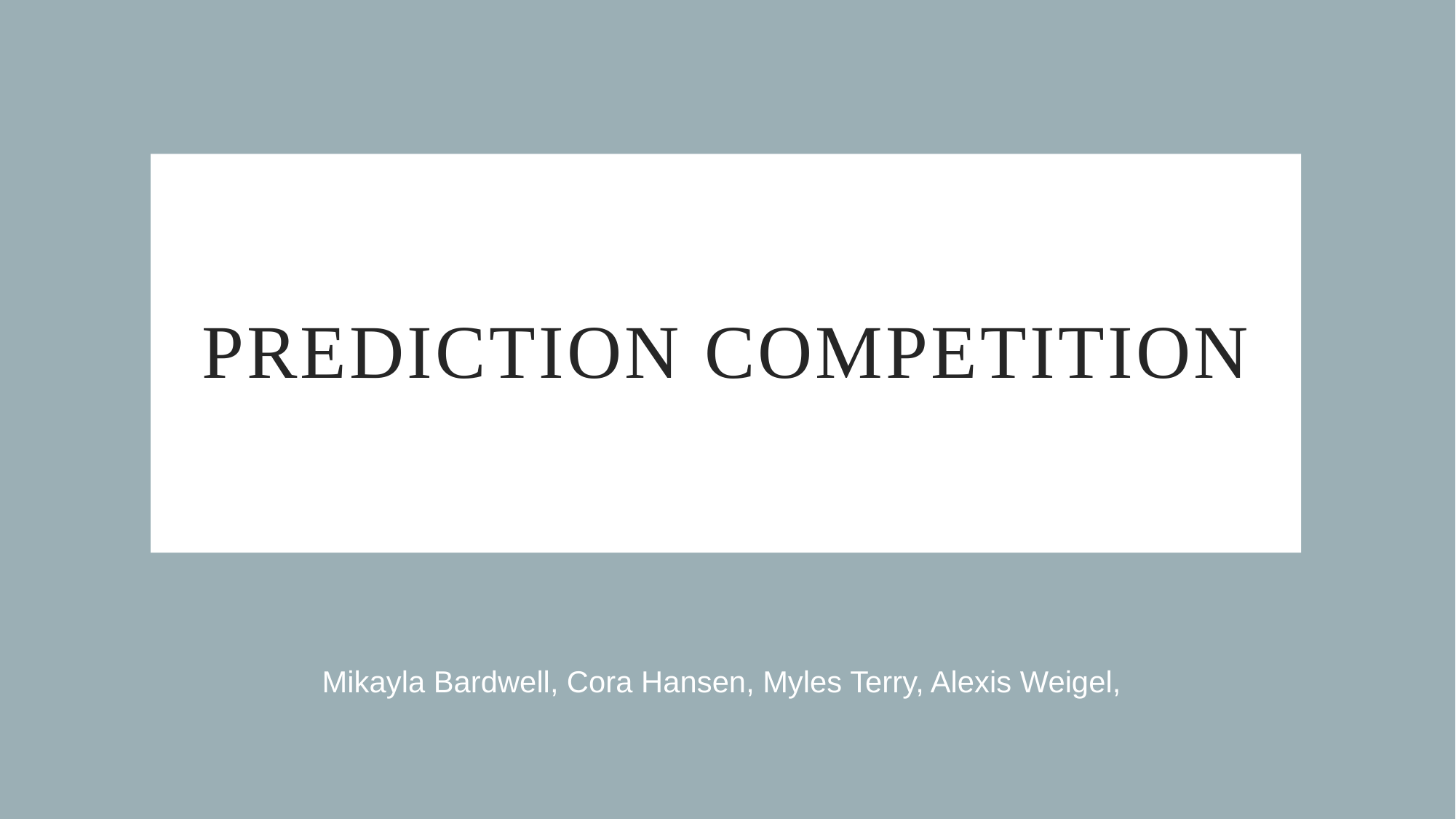

# Prediction Competition
Mikayla Bardwell, Cora Hansen, Myles Terry, Alexis Weigel,